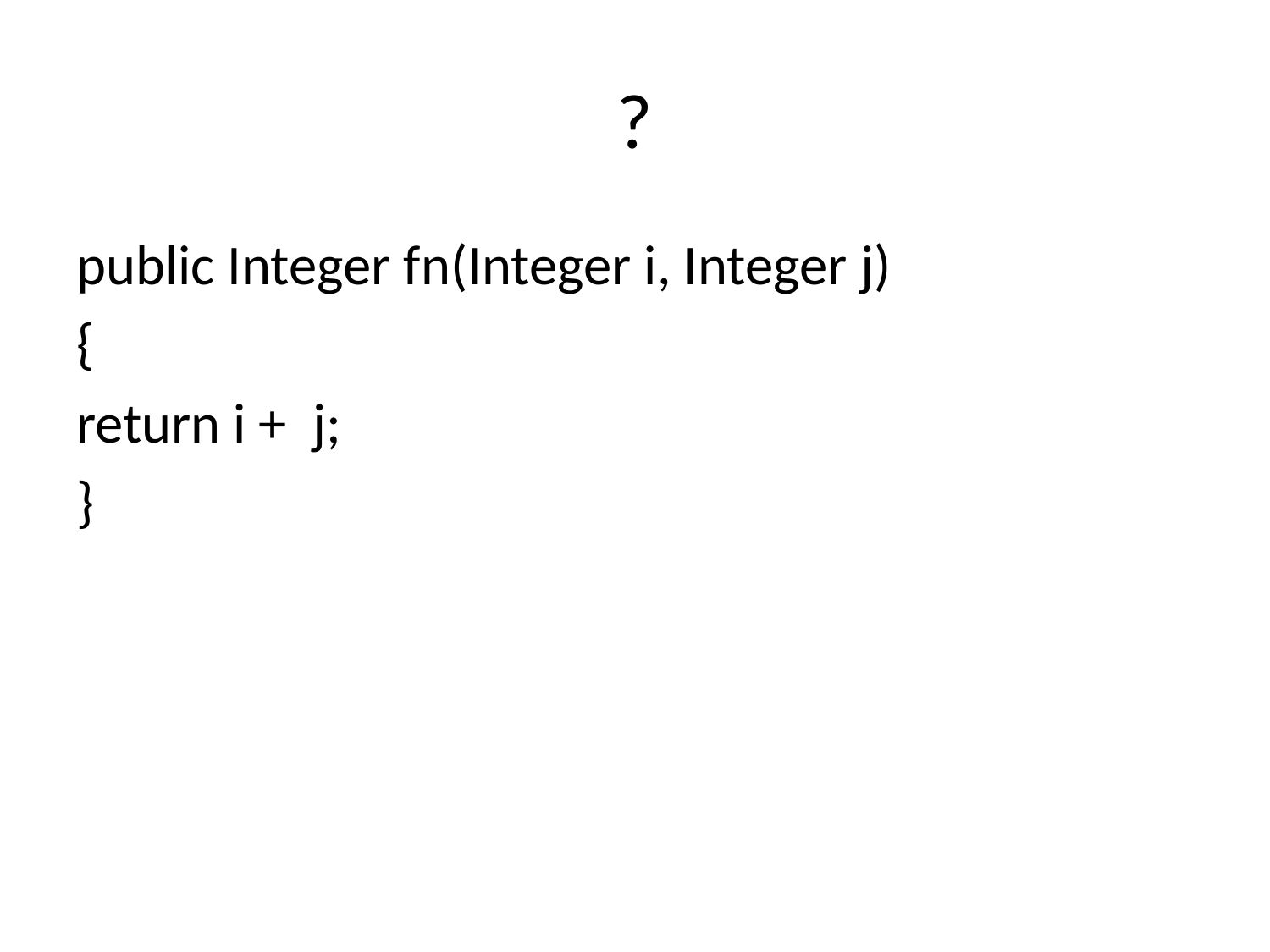

# ?
public Integer fn(Integer i, Integer j)
{
return i +  j;
}